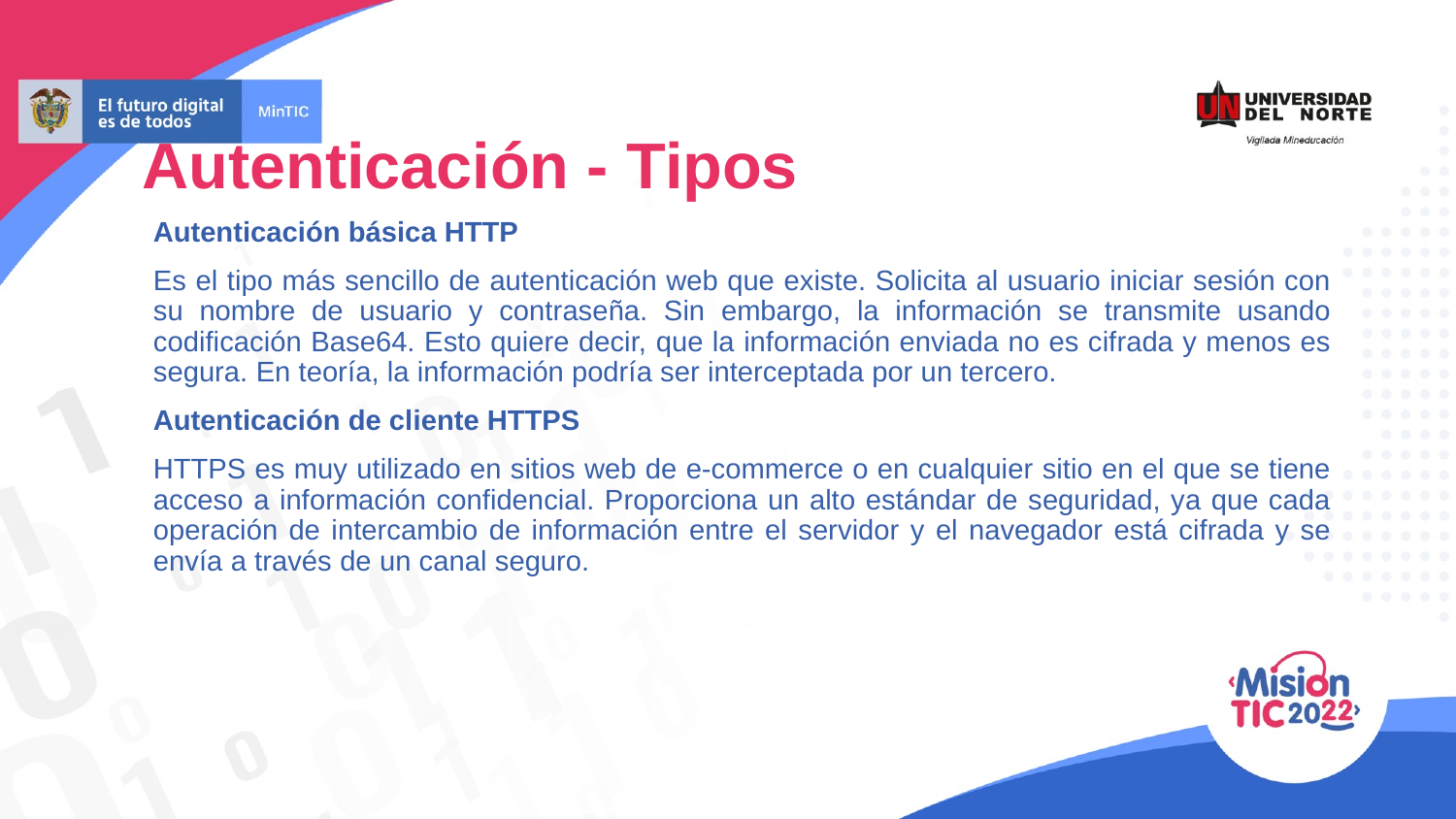

Autenticación - Tipos
Autenticación básica HTTP
Es el tipo más sencillo de autenticación web que existe. Solicita al usuario iniciar sesión con su nombre de usuario y contraseña. Sin embargo, la información se transmite usando codificación Base64. Esto quiere decir, que la información enviada no es cifrada y menos es segura. En teoría, la información podría ser interceptada por un tercero.
Autenticación de cliente HTTPS
HTTPS es muy utilizado en sitios web de e-commerce o en cualquier sitio en el que se tiene acceso a información confidencial. Proporciona un alto estándar de seguridad, ya que cada operación de intercambio de información entre el servidor y el navegador está cifrada y se envía a través de un canal seguro.